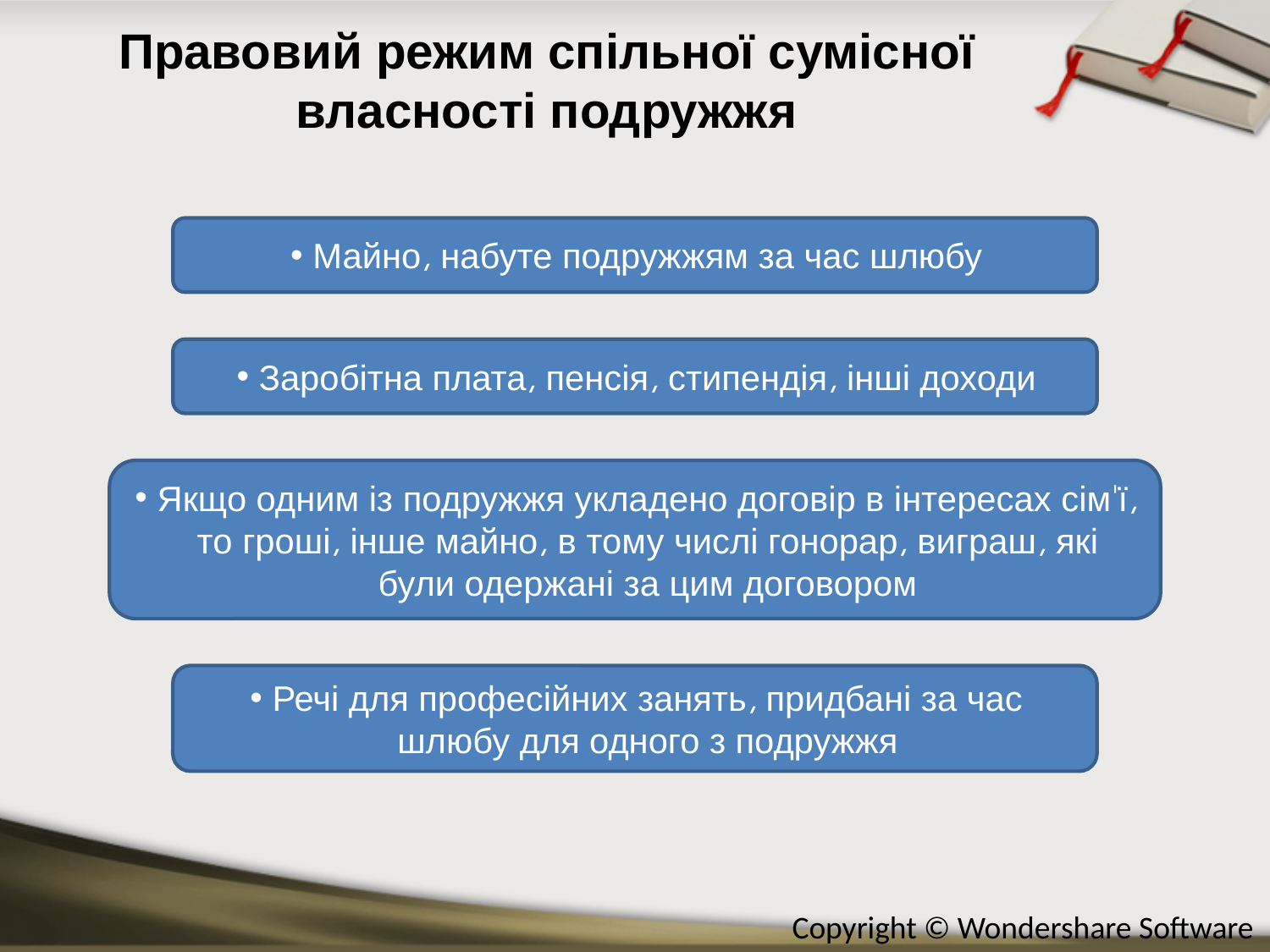

# Правовий режим спільної сумісної власності подружжя
Майно, набуте подружжям за час шлюбу
Заробітна плата, пенсія, стипендія, інші доходи
Якщо одним із подружжя укладено договір в інтересах сім'ї, то гроші, інше майно, в тому числі гонорар, виграш, які були одержані за цим договором
Речі для професійних занять, придбані за час шлюбу для одного з подружжя